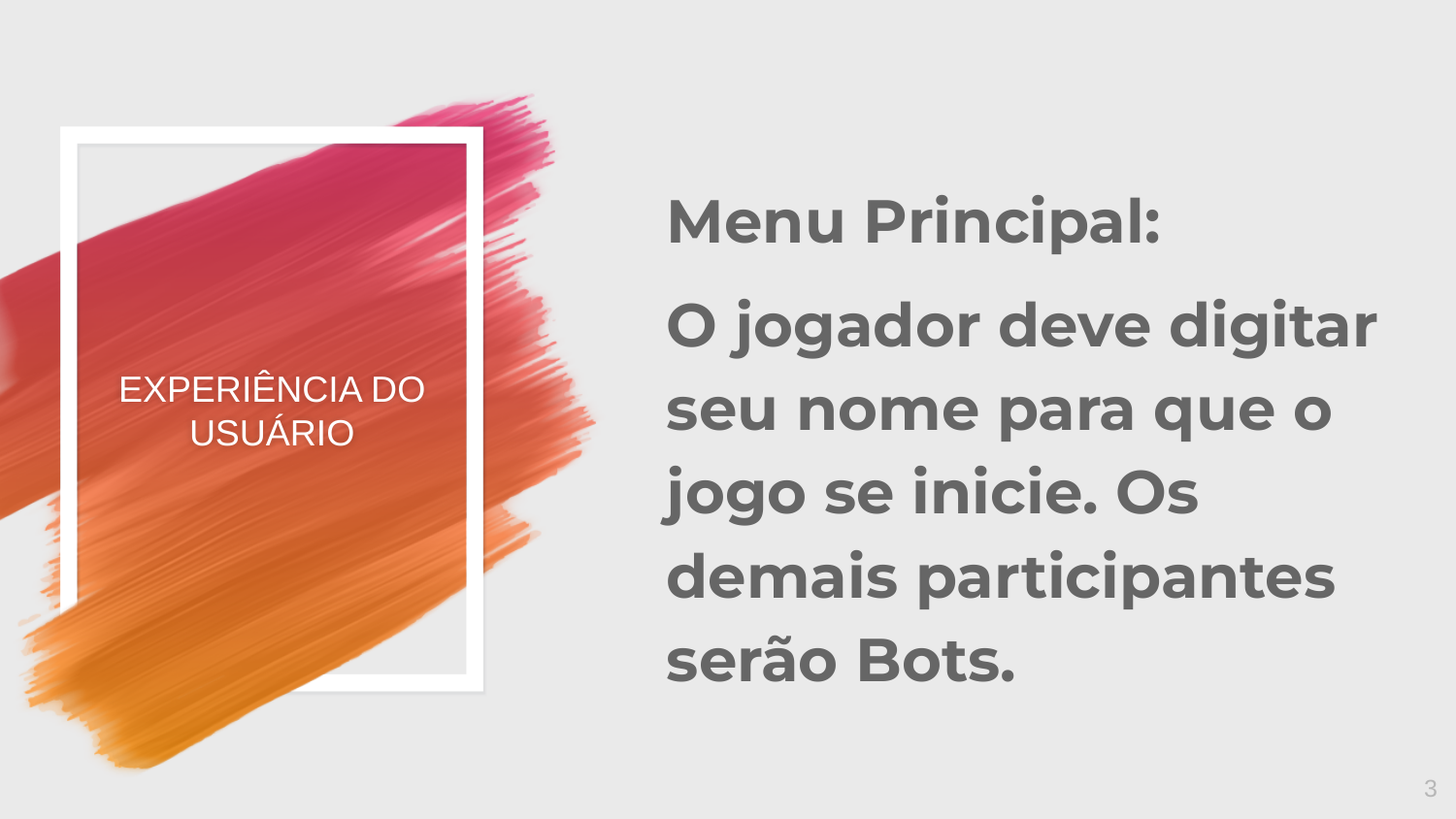

# EXPERIÊNCIA DO USUÁRIO
Menu Principal:
O jogador deve digitar seu nome para que o jogo se inicie. Os demais participantes serão Bots.

3